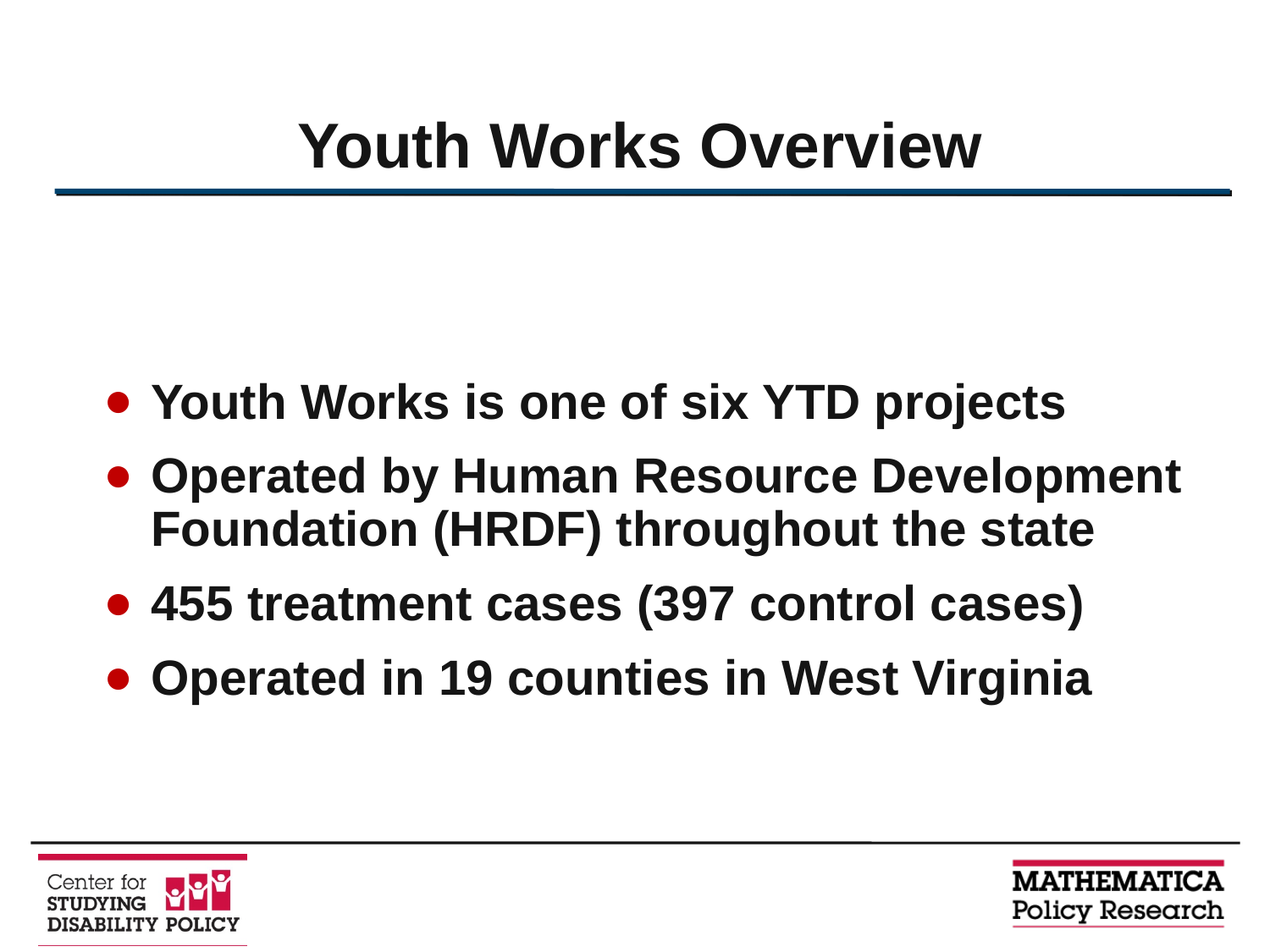

# Youth Works Overview
Youth Works is one of six YTD projects
Operated by Human Resource Development Foundation (HRDF) throughout the state
455 treatment cases (397 control cases)
Operated in 19 counties in West Virginia